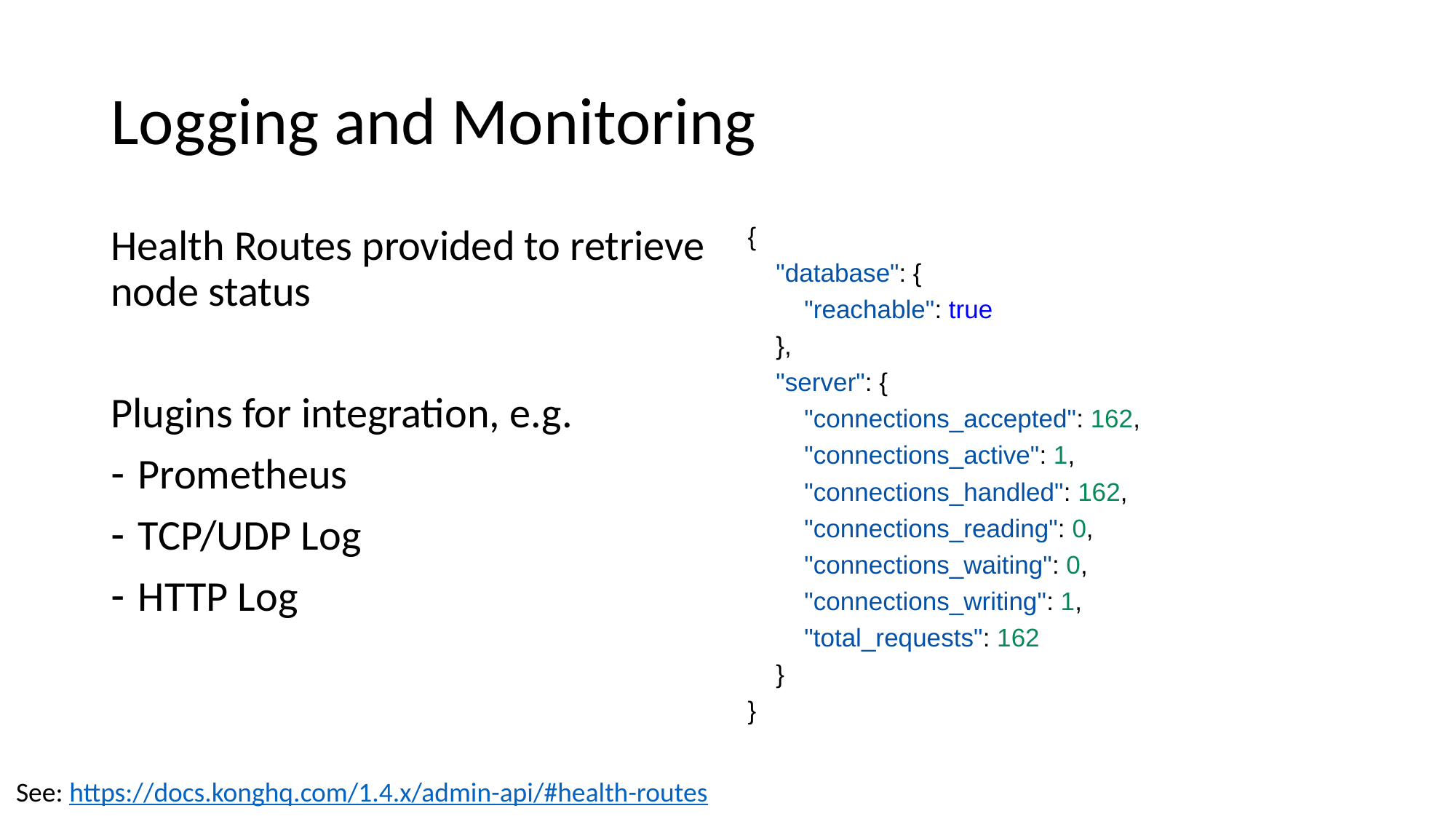

# Logging and Monitoring
Health Routes provided to retrieve node status

Plugins for integration, e.g.
Prometheus
TCP/UDP Log
HTTP Log
{
    "database": {
        "reachable": true
    },
    "server": {
        "connections_accepted": 162,
        "connections_active": 1,
        "connections_handled": 162,
        "connections_reading": 0,
        "connections_waiting": 0,
        "connections_writing": 1,
        "total_requests": 162
    }
}
See: https://docs.konghq.com/1.4.x/admin-api/#health-routes